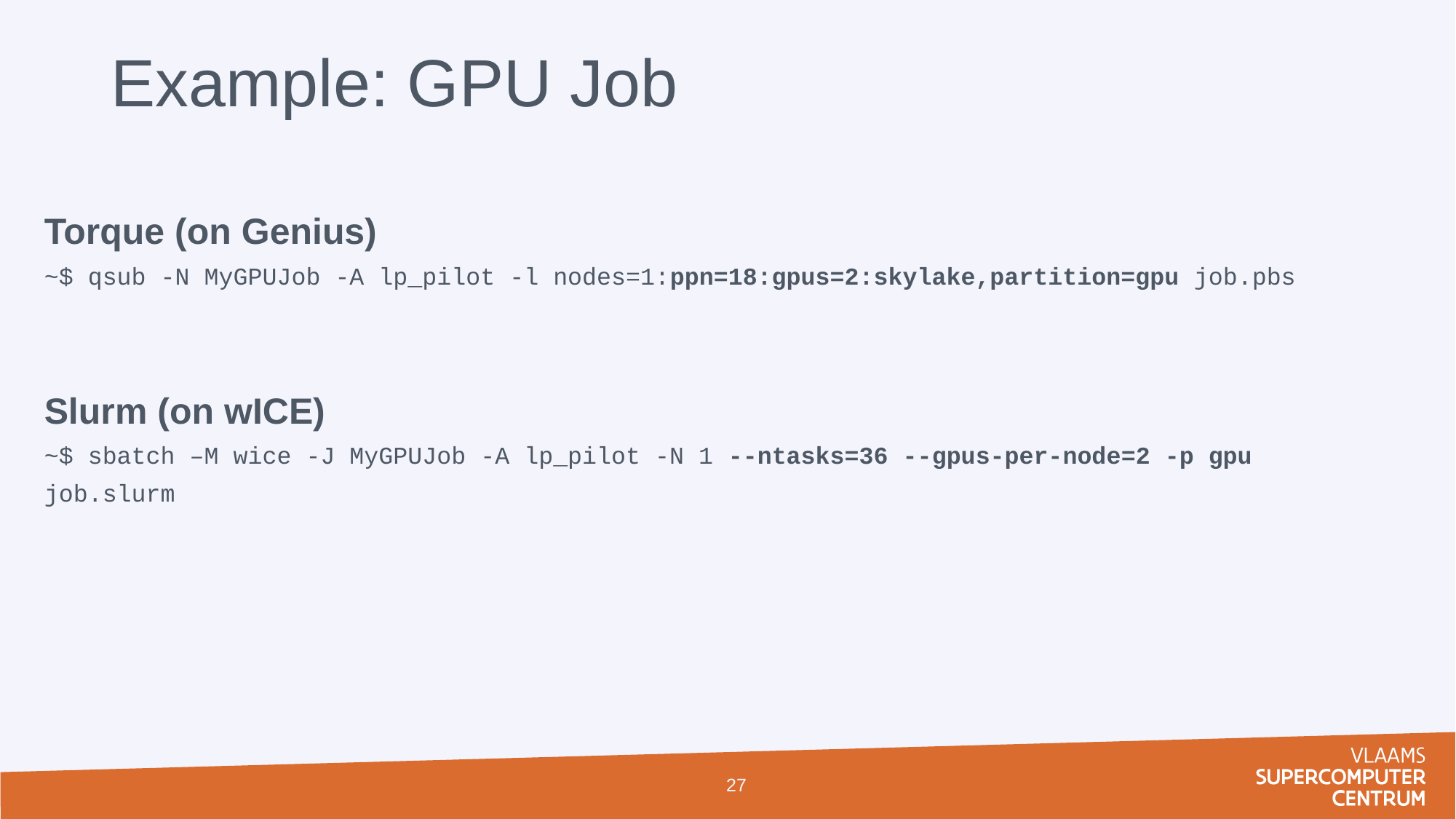

Example: GPU Job
PBS (on Genius)
Torque (on Genius)
~$ qsub -N MyGPUJob -A lp_pilot -l nodes=1:ppn=18:gpus=2:skylake,partition=gpu job.pbs
Slurm (on wICE)
~$ sbatch –M wice -J MyGPUJob -A lp_pilot -N 1 --ntasks=36 --gpus-per-node=2 -p gpu job.slurm
27